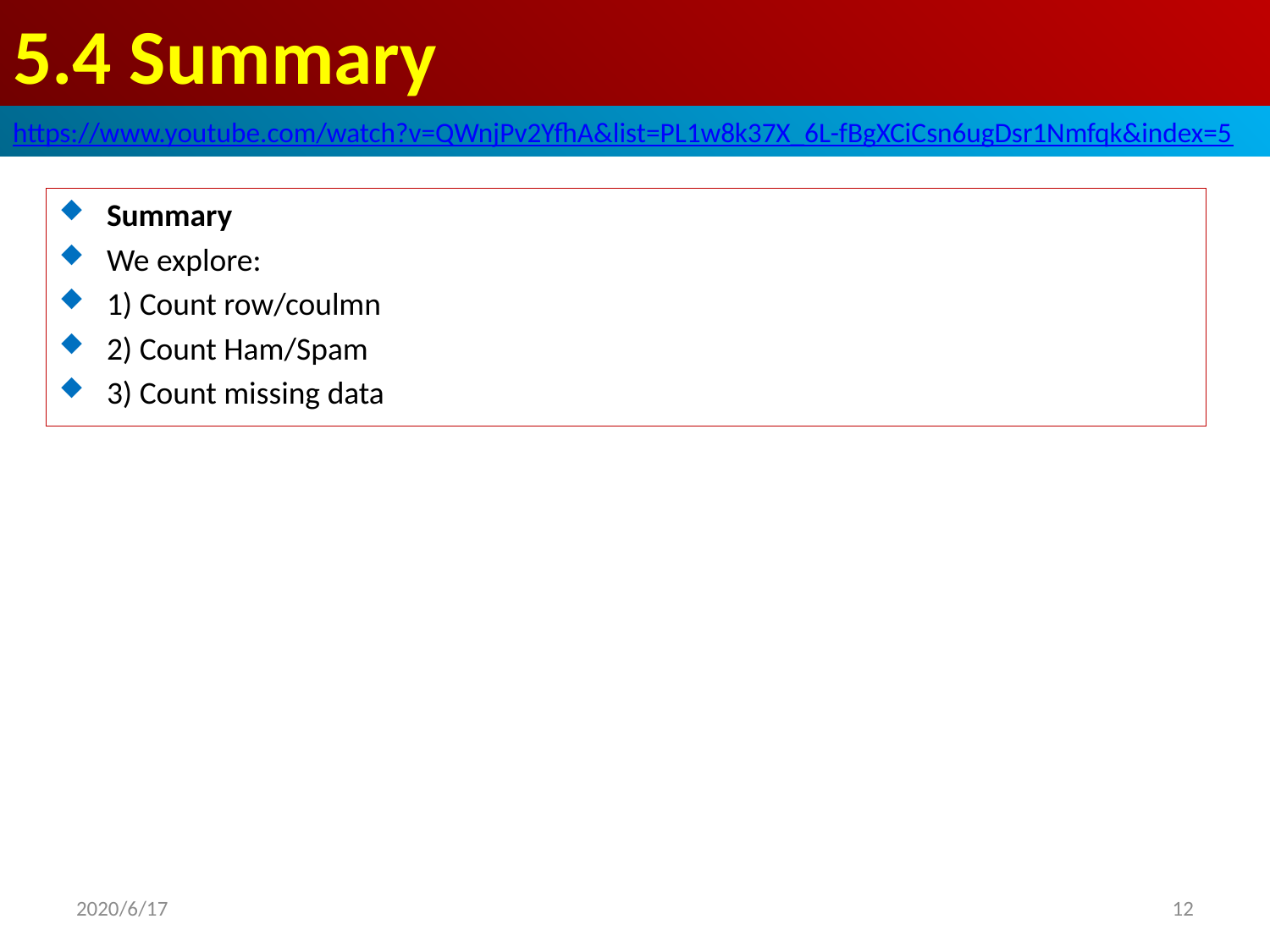

# 5.4 Summary
https://www.youtube.com/watch?v=QWnjPv2YfhA&list=PL1w8k37X_6L-fBgXCiCsn6ugDsr1Nmfqk&index=5
Summary
We explore:
1) Count row/coulmn
2) Count Ham/Spam
3) Count missing data

2020/6/17
12